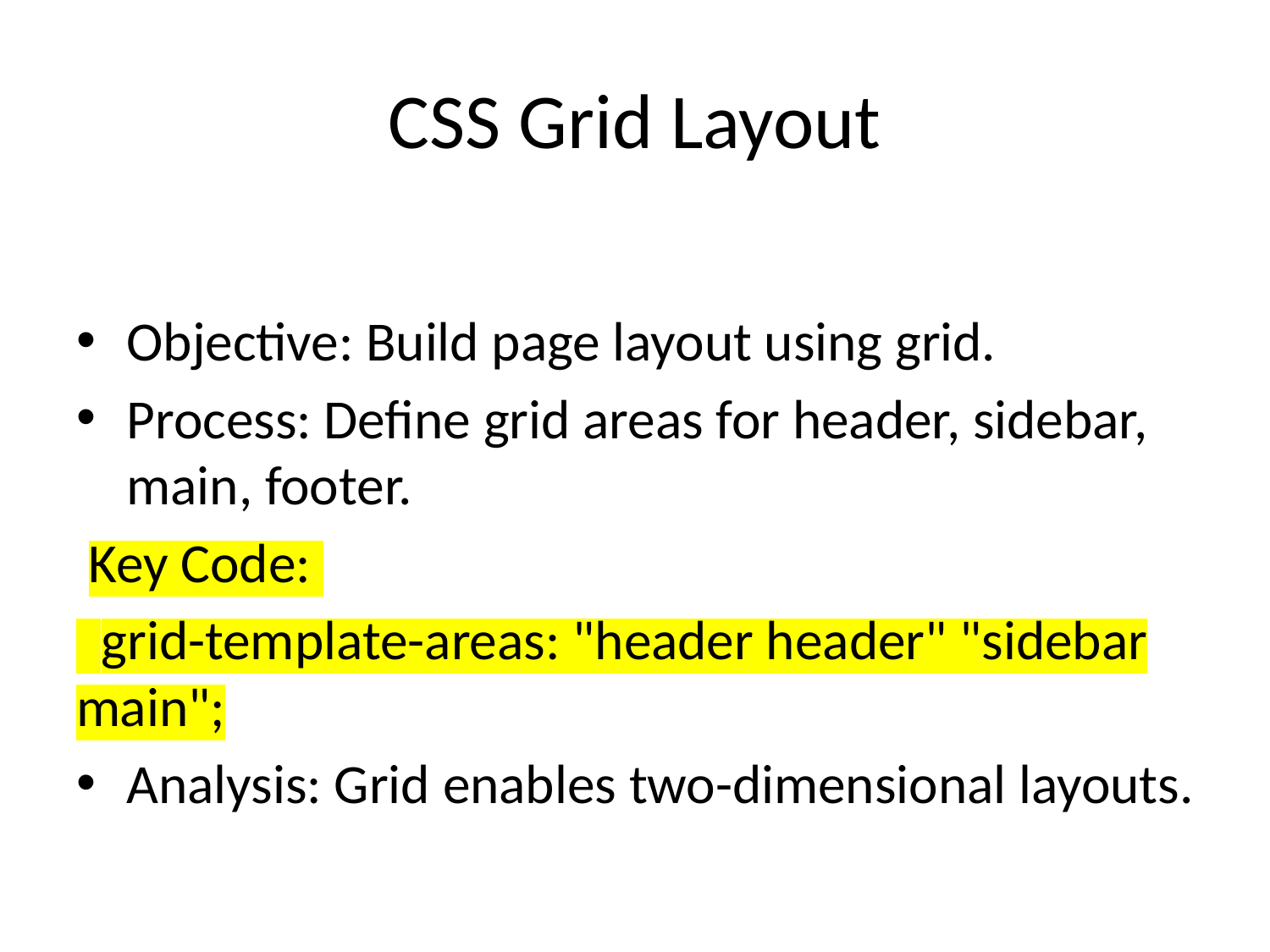

# CSS Grid Layout

Objective: Build page layout using grid.
Process: Define grid areas for header, sidebar, main, footer.
 Key Code:
  grid-template-areas: "header header" "sidebar main";
Analysis: Grid enables two-dimensional layouts.